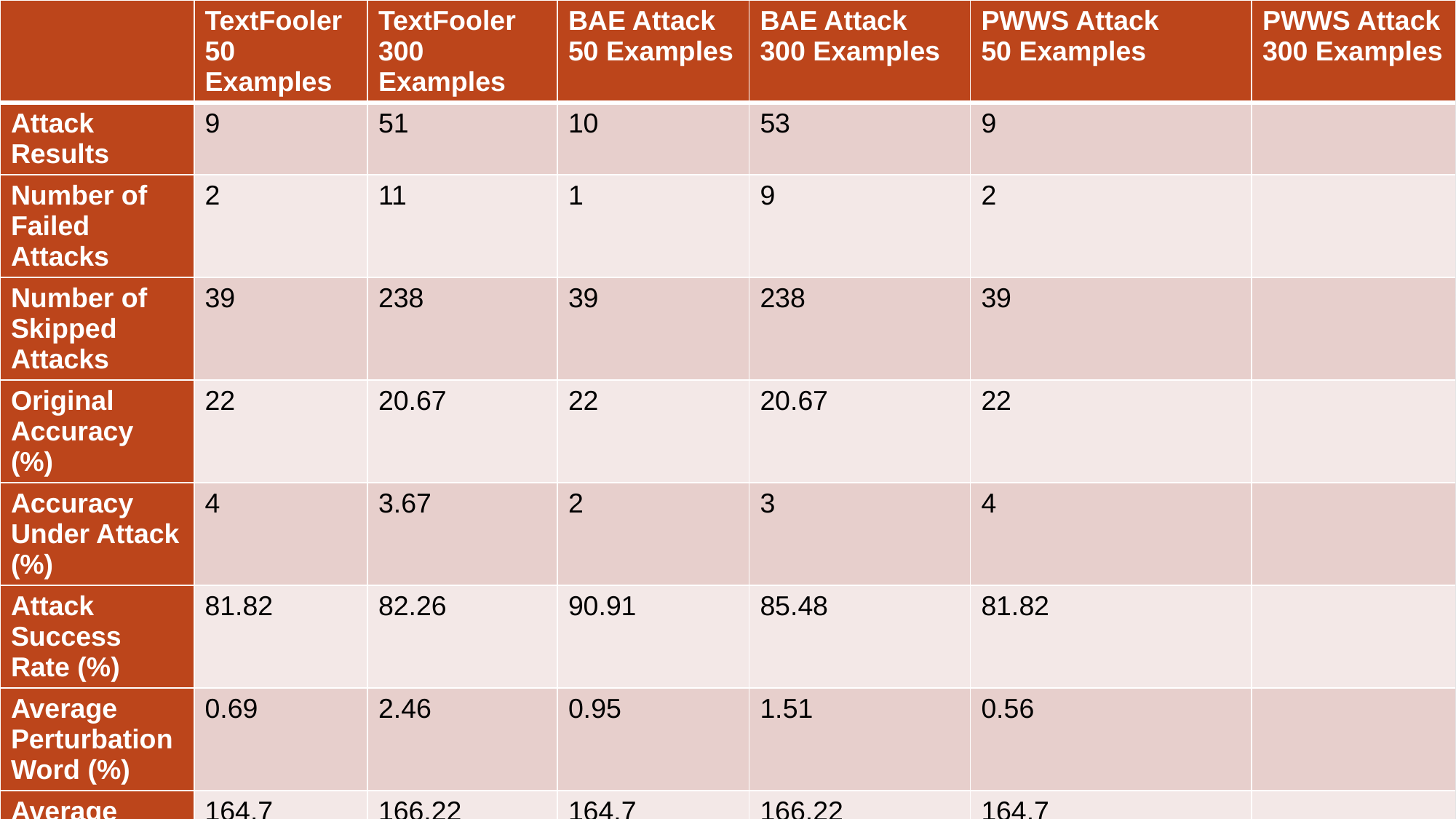

|  | TextFooler 50 Examples | TextFooler 300 Examples | BAE Attack 50 Examples | BAE Attack 300 Examples | PWWS Attack 50 Examples | PWWS Attack 300 Examples |
| --- | --- | --- | --- | --- | --- | --- |
| Attack Results | 9 | 51 | 10 | 53 | 9 |  |
| Number of Failed Attacks | 2 | 11 | 1 | 9 | 2 |  |
| Number of Skipped Attacks | 39 | 238 | 39 | 238 | 39 |  |
| Original Accuracy (%) | 22 | 20.67 | 22 | 20.67 | 22 |  |
| Accuracy Under Attack (%) | 4 | 3.67 | 2 | 3 | 4 |  |
| Attack Success Rate (%) | 81.82 | 82.26 | 90.91 | 85.48 | 81.82 |  |
| Average Perturbation Word (%) | 0.69 | 2.46 | 0.95 | 1.51 | 0.56 |  |
| Average Number Words Per Input | 164.7 | 166.22 | 164.7 | 166.22 | 164.7 |  |
| Average Number Queries | 321.64 | 496.5 | 183.5 | 245.31 | 945.73 |  |
# Results (textfooler)